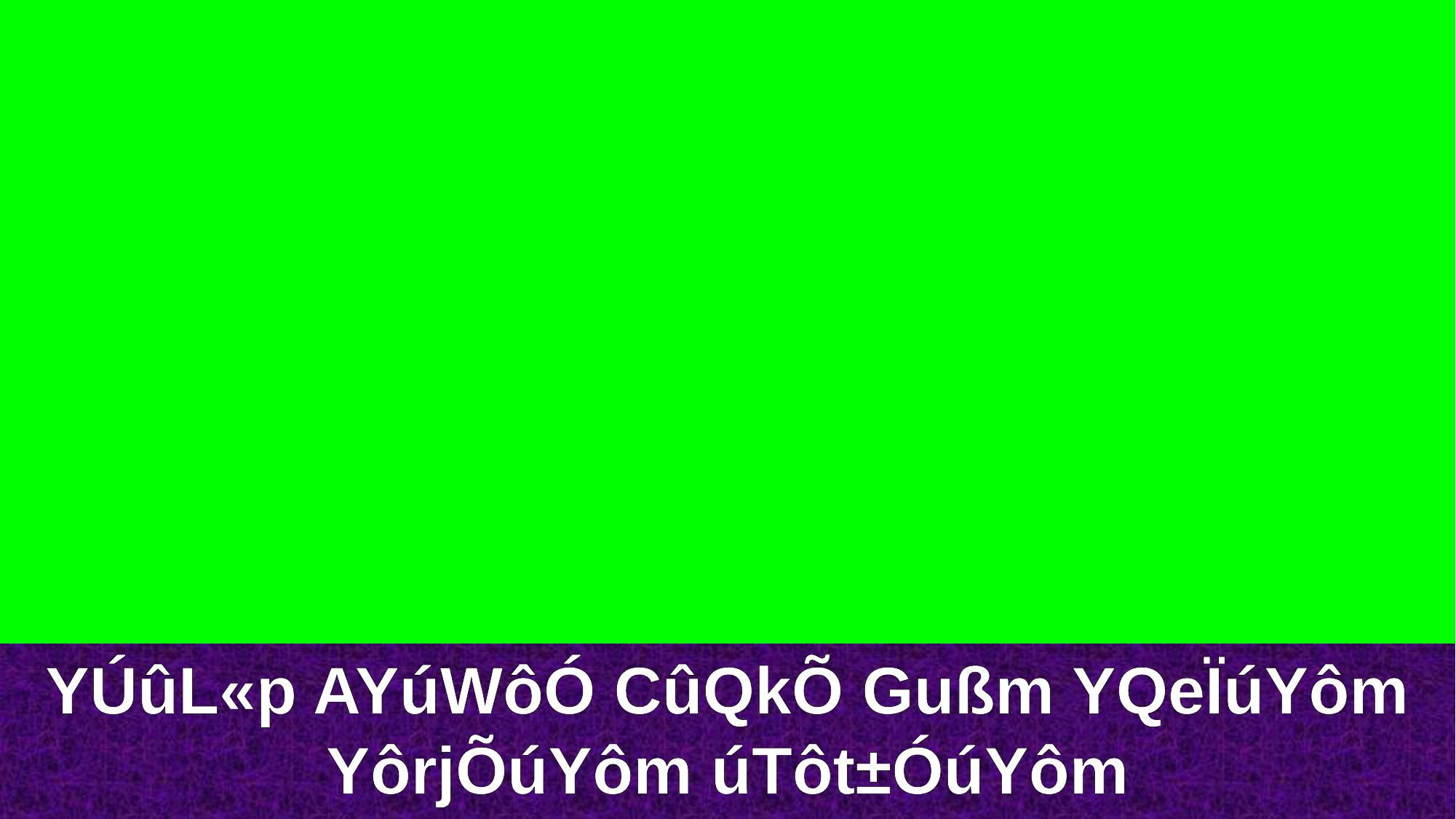

YÚûL«p AYúWôÓ CûQkÕ Gußm YQeÏúYôm YôrjÕúYôm úTôt±ÓúYôm